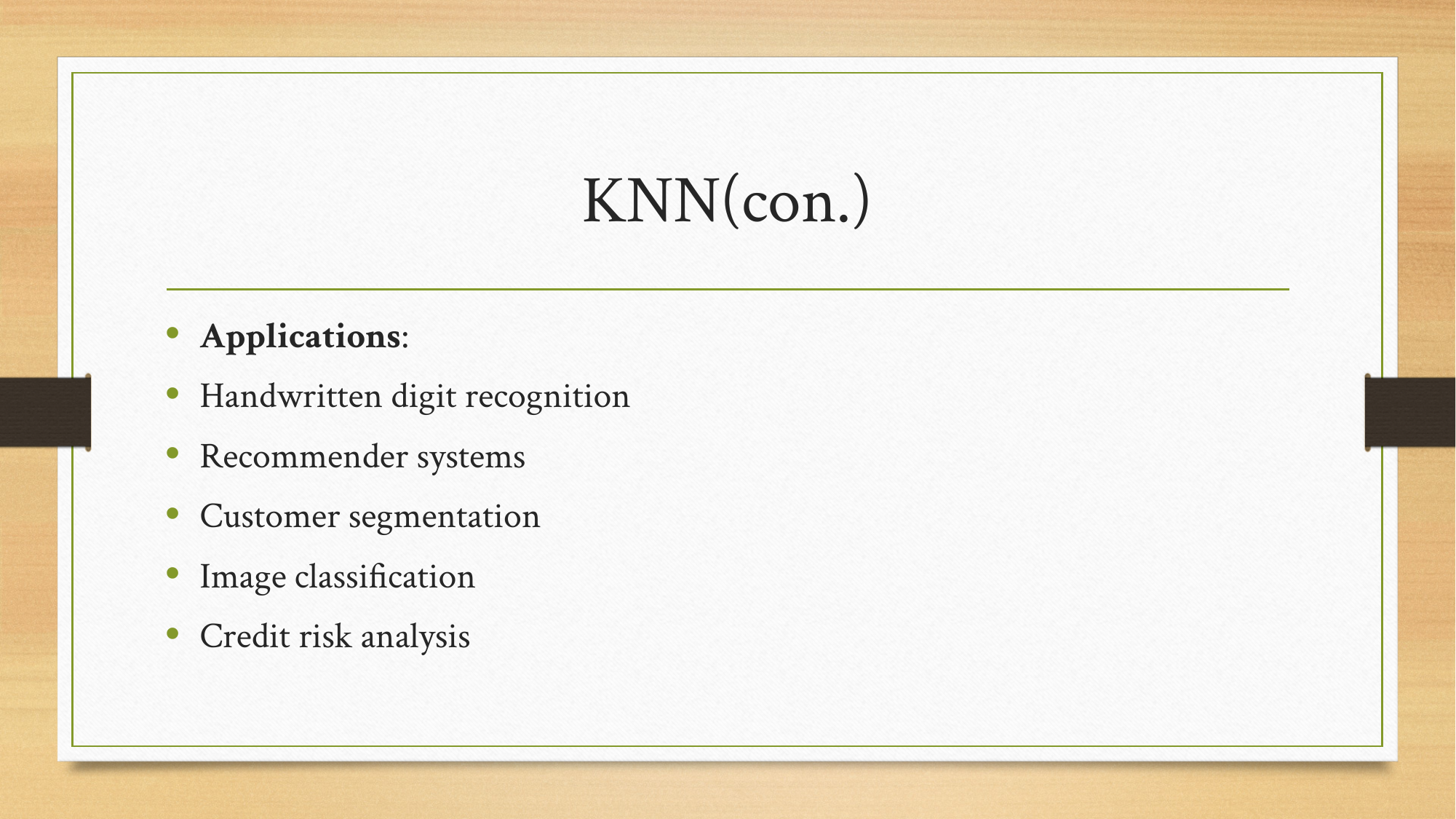

# KNN(con.)
Applications:
Handwritten digit recognition
Recommender systems
Customer segmentation
Image classification
Credit risk analysis